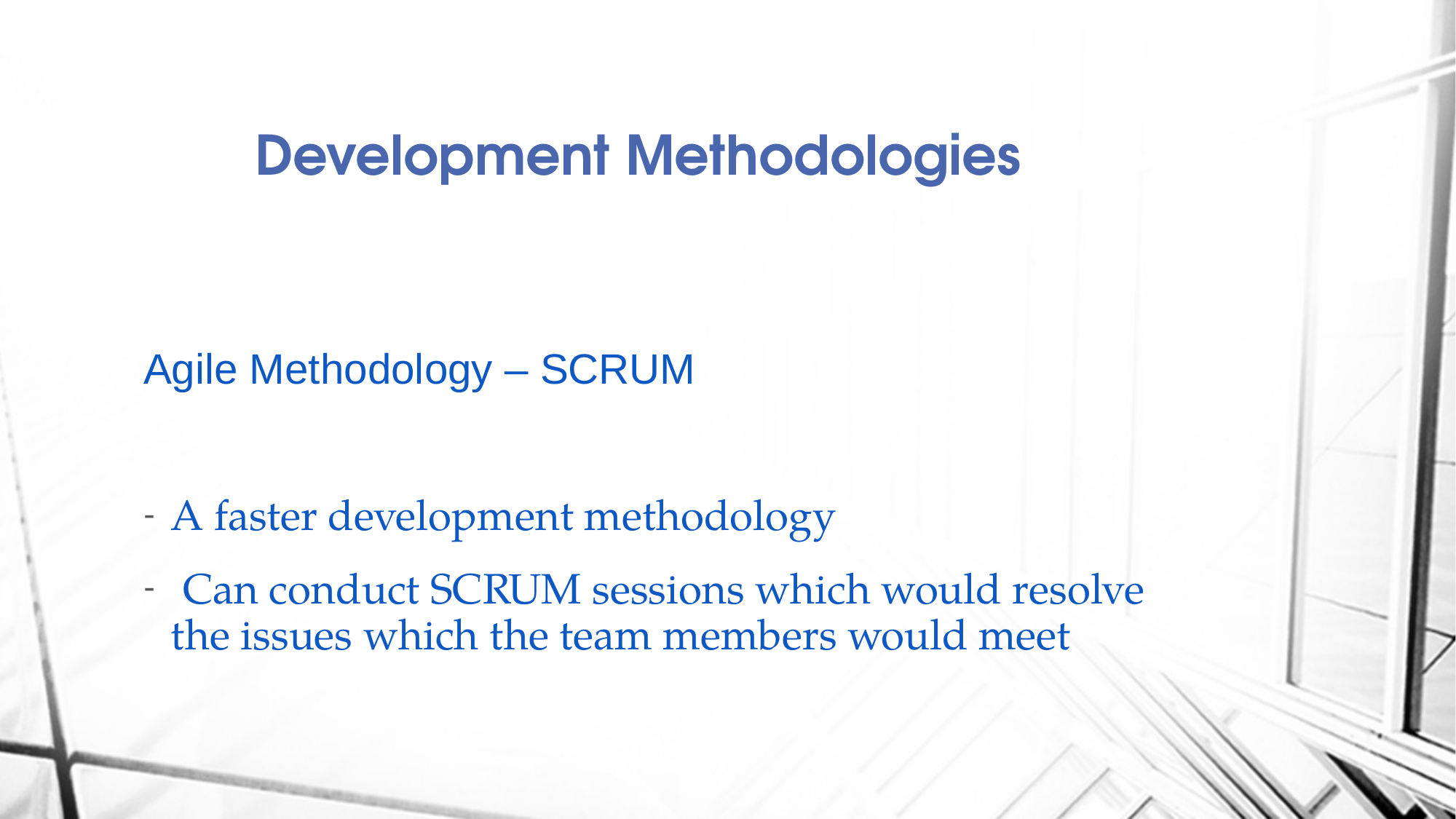

# Development Methodologies

Agile Methodology – SCRUM

A faster development methodology
 Can conduct SCRUM sessions which would resolve the issues which the team members would meet